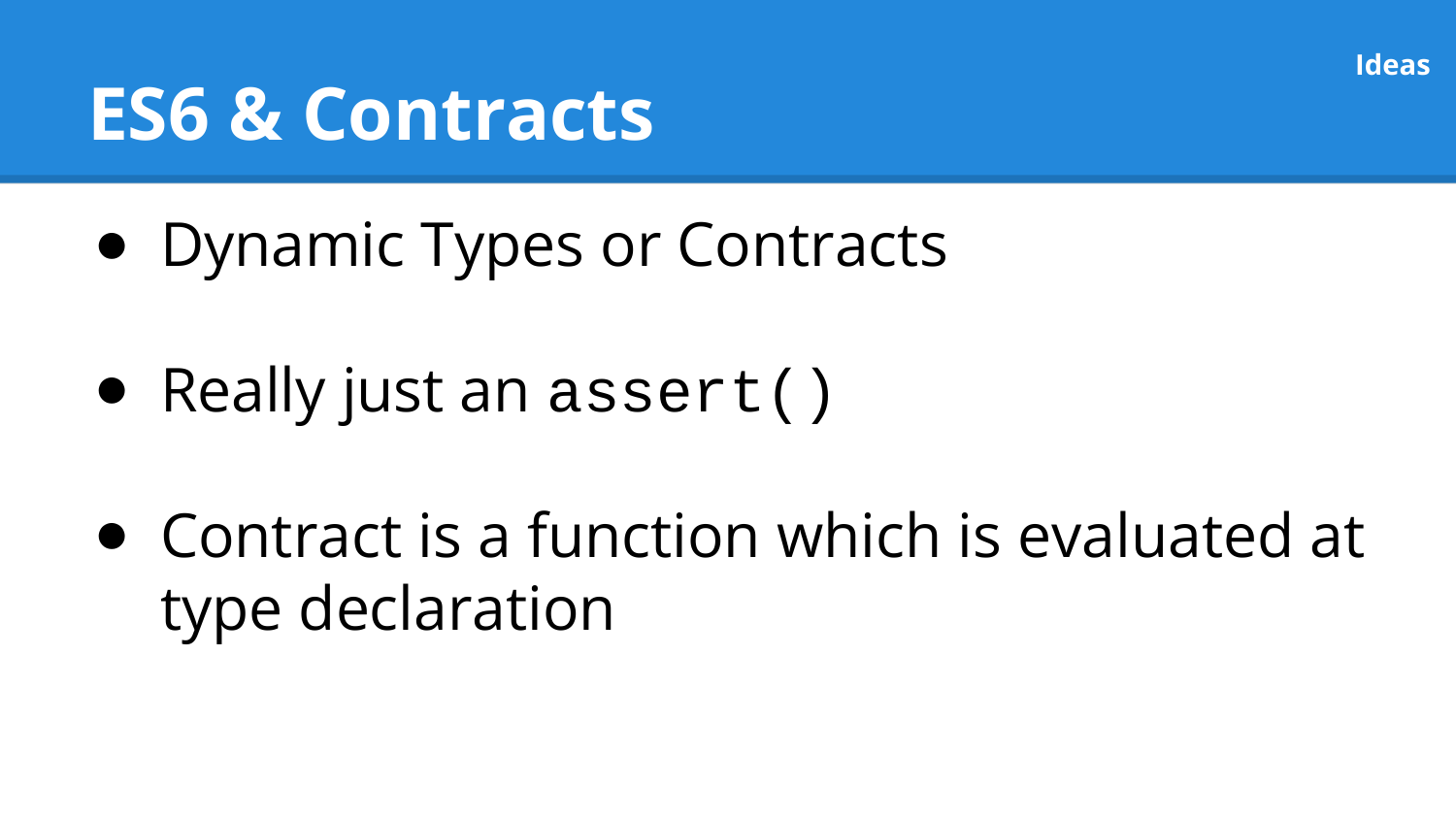

# ES6 & Contracts
Ideas
Dynamic Types or Contracts
Really just an assert()
Contract is a function which is evaluated at type declaration